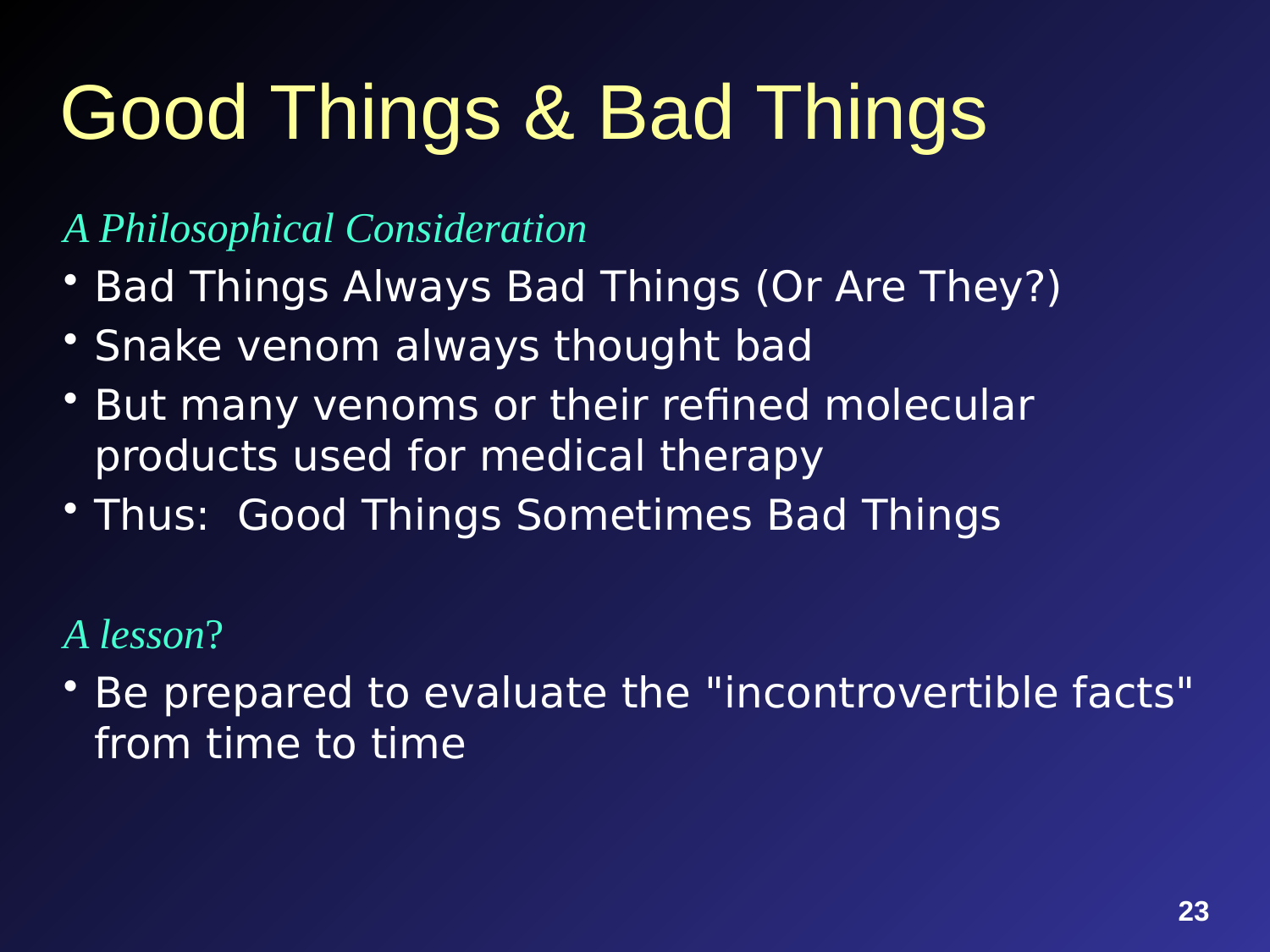

# Good Things & Bad Things
A Philosophical Consideration
Bad Things Always Bad Things (Or Are They?)
Snake venom always thought bad
But many venoms or their refined molecular products used for medical therapy
Thus:  Good Things Sometimes Bad Things

A lesson?
Be prepared to evaluate the "incontrovertible facts" from time to time
23